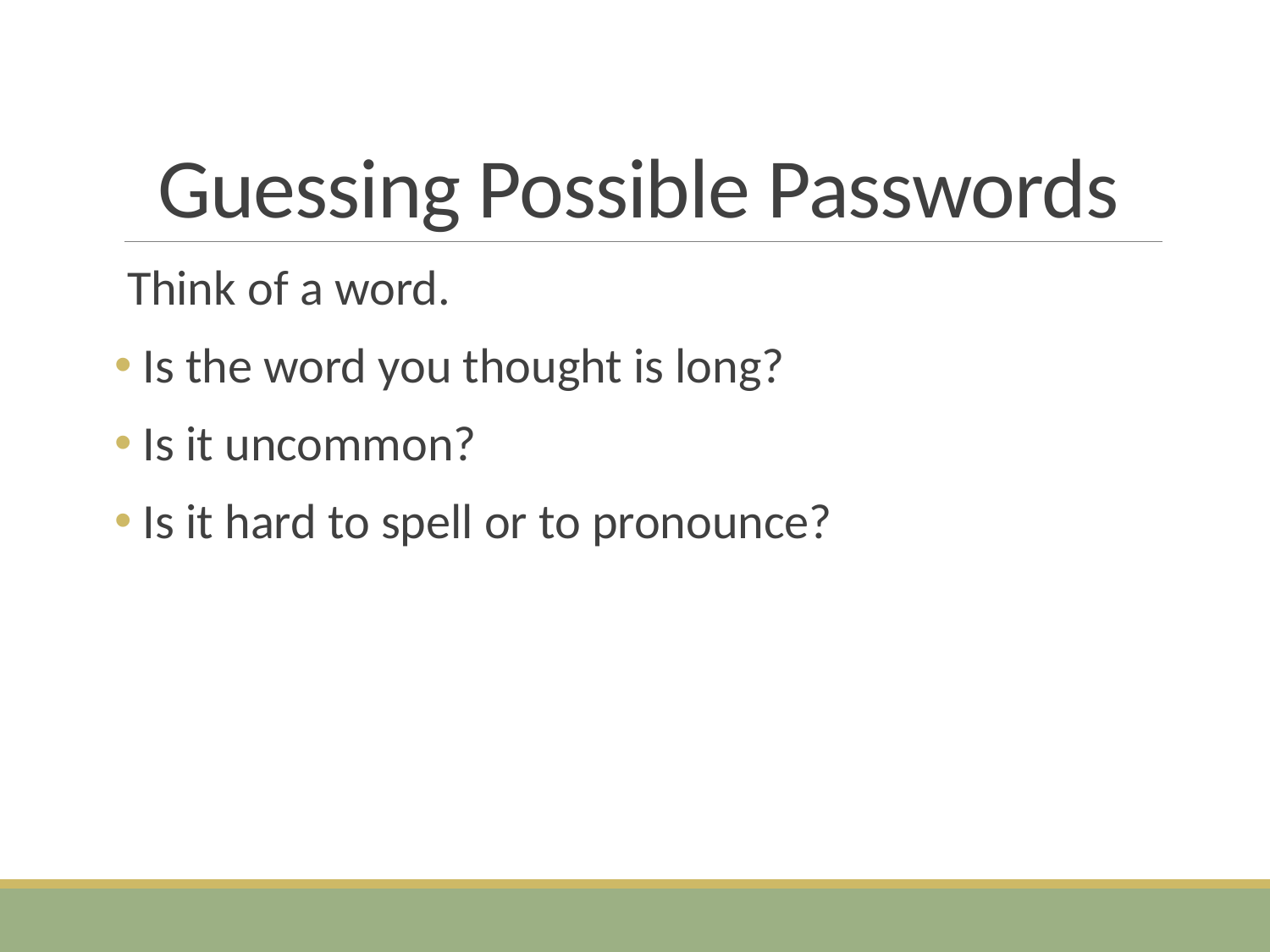

# Guessing Possible Passwords
Think of a word.
 Is the word you thought is long?
 Is it uncommon?
 Is it hard to spell or to pronounce?